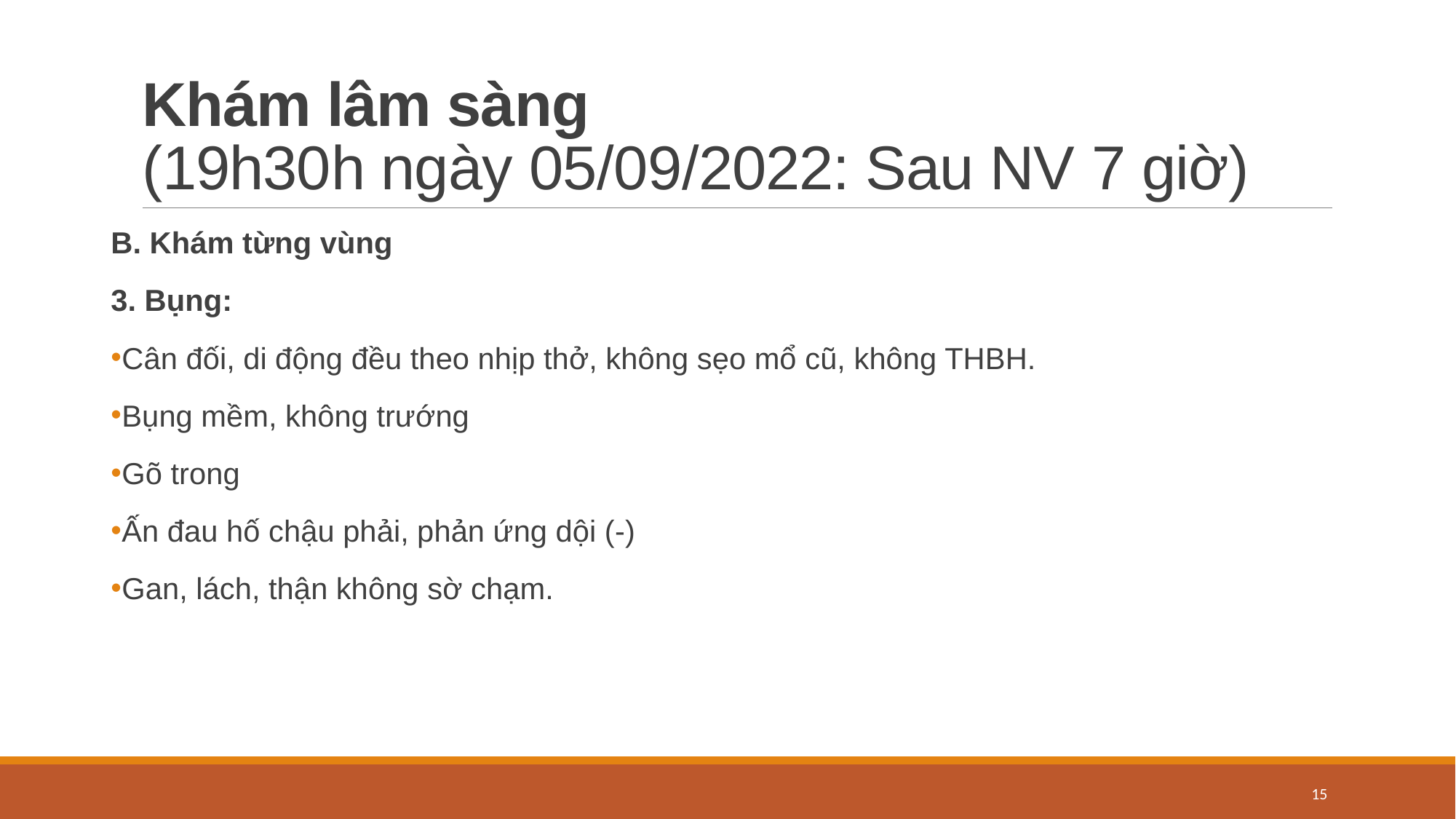

# Khám lâm sàng  (19h30h ngày 05/09/2022: Sau NV 7 giờ)
B. Khám từng vùng
3. Bụng:
Cân đối, di động đều theo nhịp thở, không sẹo mổ cũ, không THBH.
Bụng mềm, không trướng
Gõ trong
Ấn đau hố chậu phải, phản ứng dội (-)
Gan, lách, thận không sờ chạm.

15